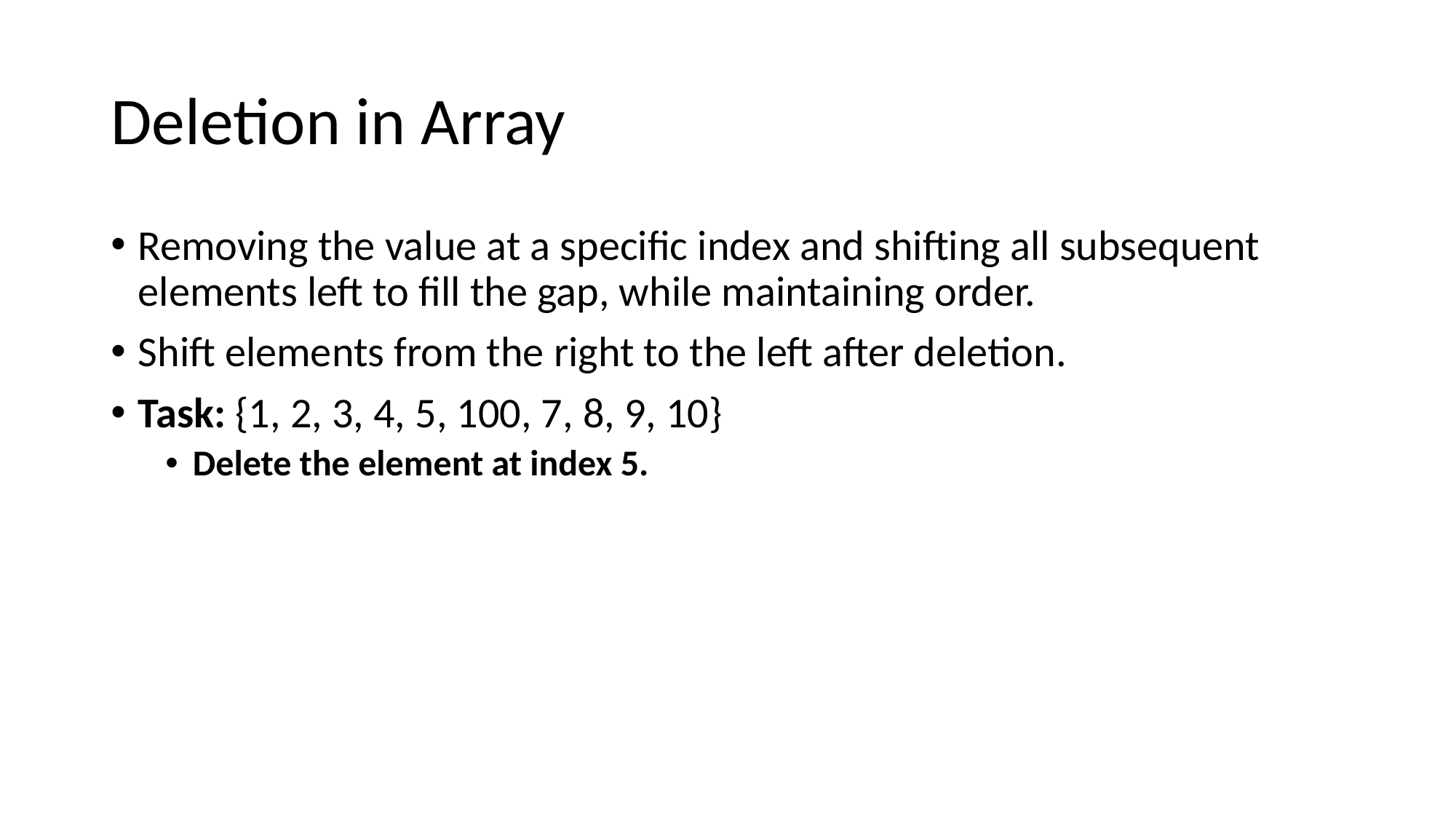

# Deletion in Array
Removing the value at a specific index and shifting all subsequent elements left to fill the gap, while maintaining order.
Shift elements from the right to the left after deletion.
Task: {1, 2, 3, 4, 5, 100, 7, 8, 9, 10}
Delete the element at index 5.